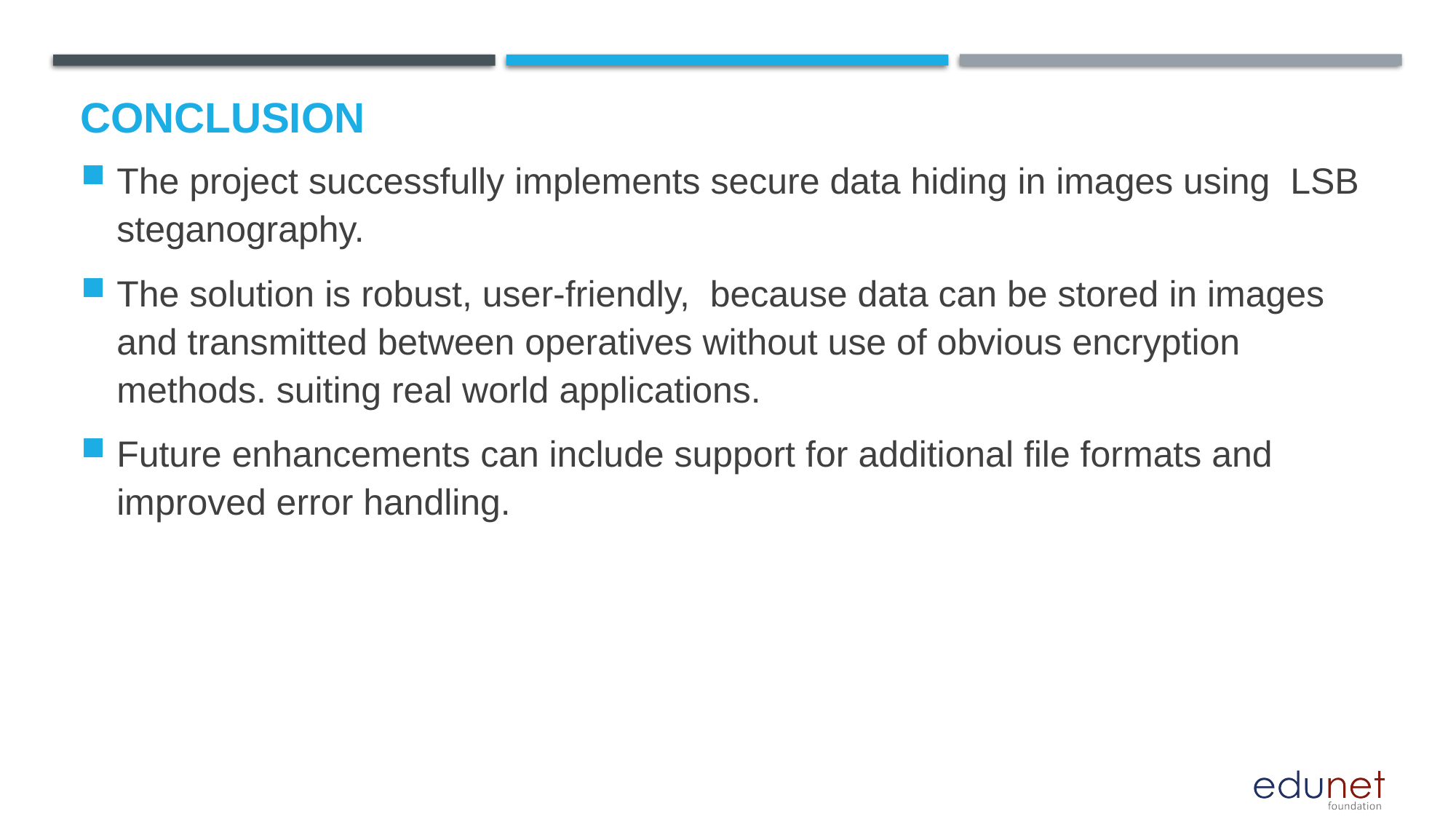

# Conclusion
The project successfully implements secure data hiding in images using  LSB steganography.
The solution is robust, user-friendly,  because data can be stored in images and transmitted between operatives without use of obvious encryption methods. suiting real world applications.
Future enhancements can include support for additional file formats and improved error handling.